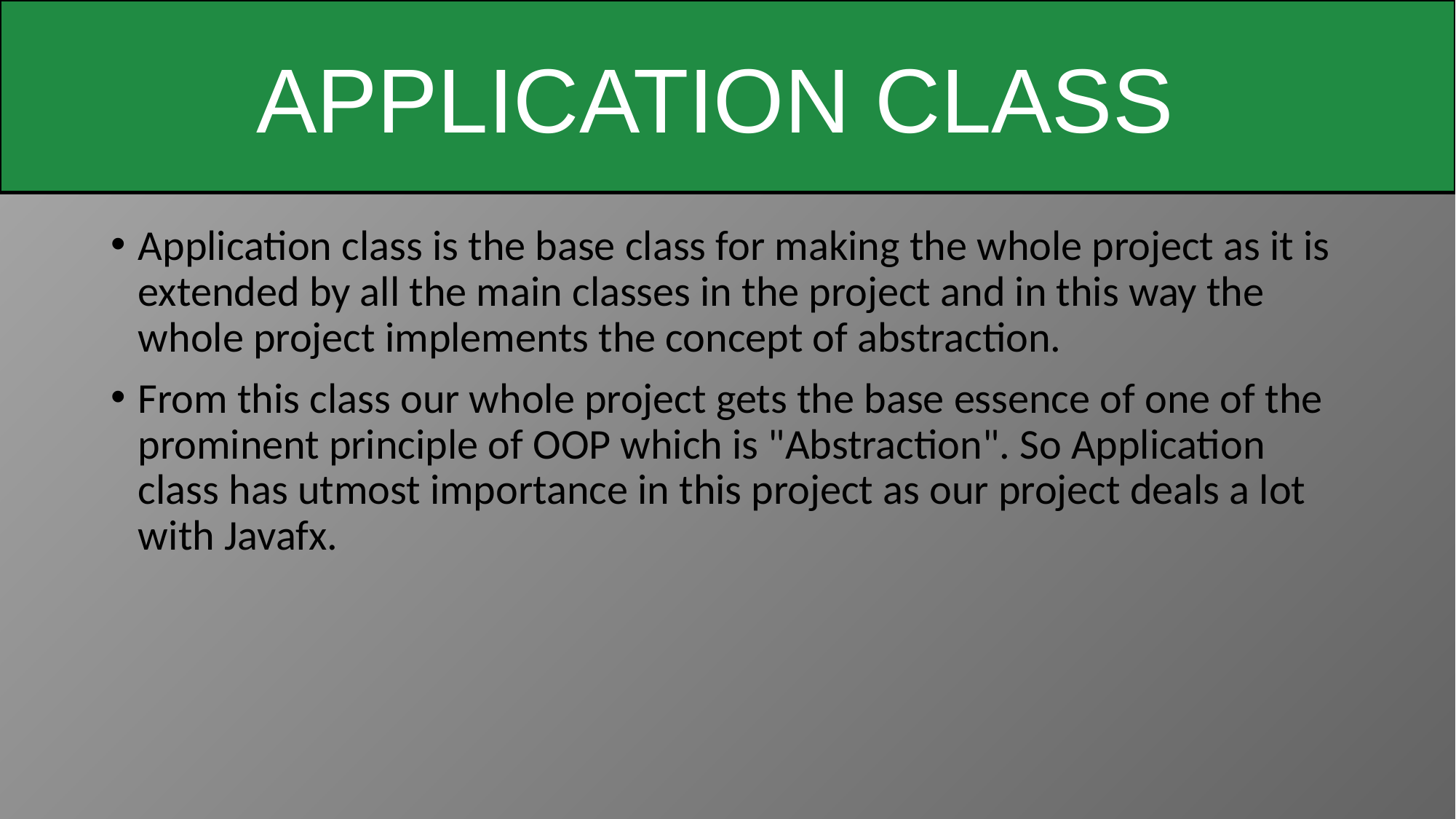

APPLICATION CLASS
Application class is the base class for making the whole project as it is extended by all the main classes in the project and in this way the whole project implements the concept of abstraction.
From this class our whole project gets the base essence of one of the prominent principle of OOP which is "Abstraction". So Application class has utmost importance in this project as our project deals a lot with Javafx.